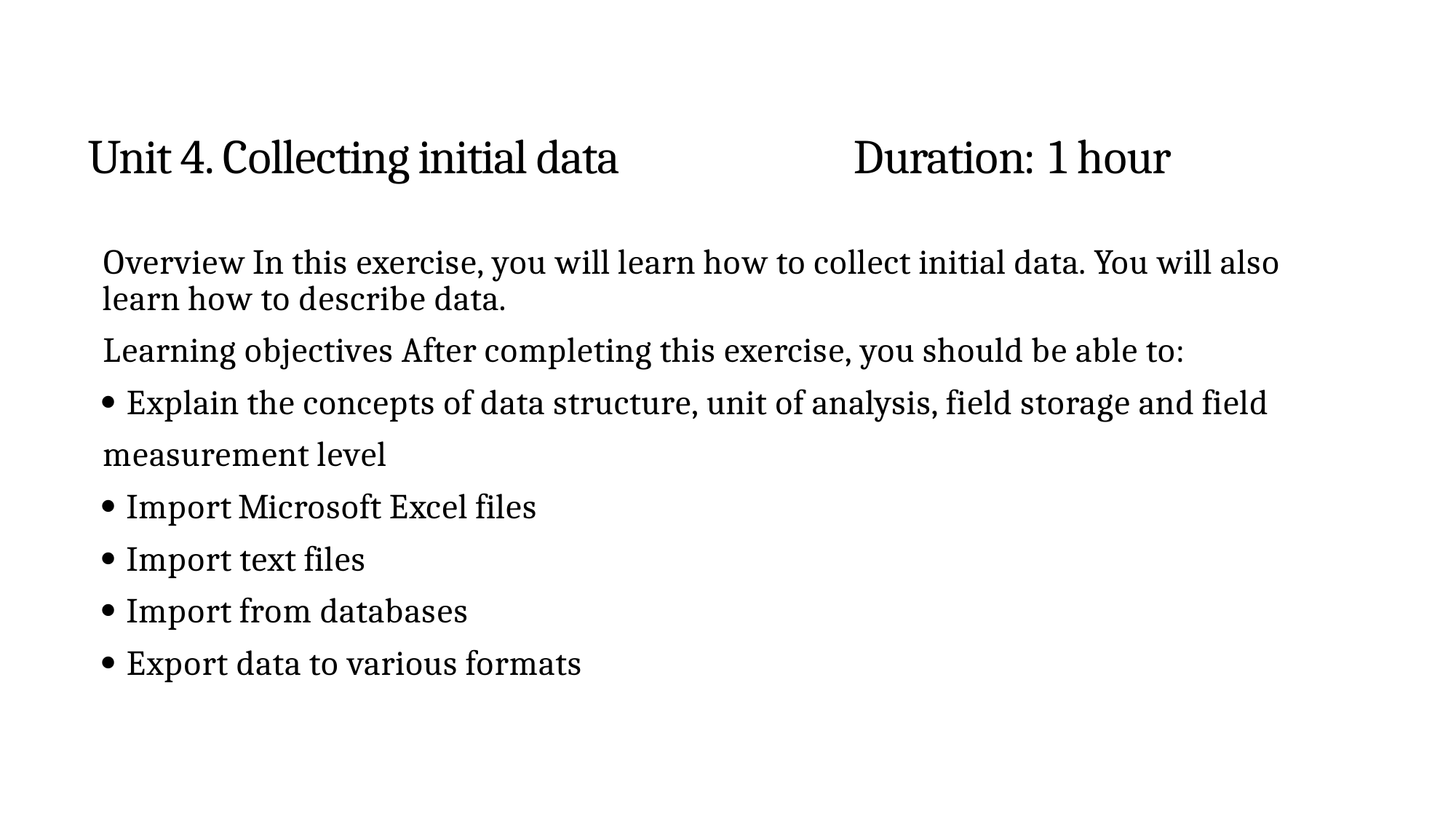

# Unit 4. Collecting initial data			Duration: 1 hour
Overview In this exercise, you will learn how to collect initial data. You will also learn how to describe data.
Learning objectives After completing this exercise, you should be able to:
• Explain the concepts of data structure, unit of analysis, field storage and field
measurement level
• Import Microsoft Excel files
• Import text files
• Import from databases
• Export data to various formats